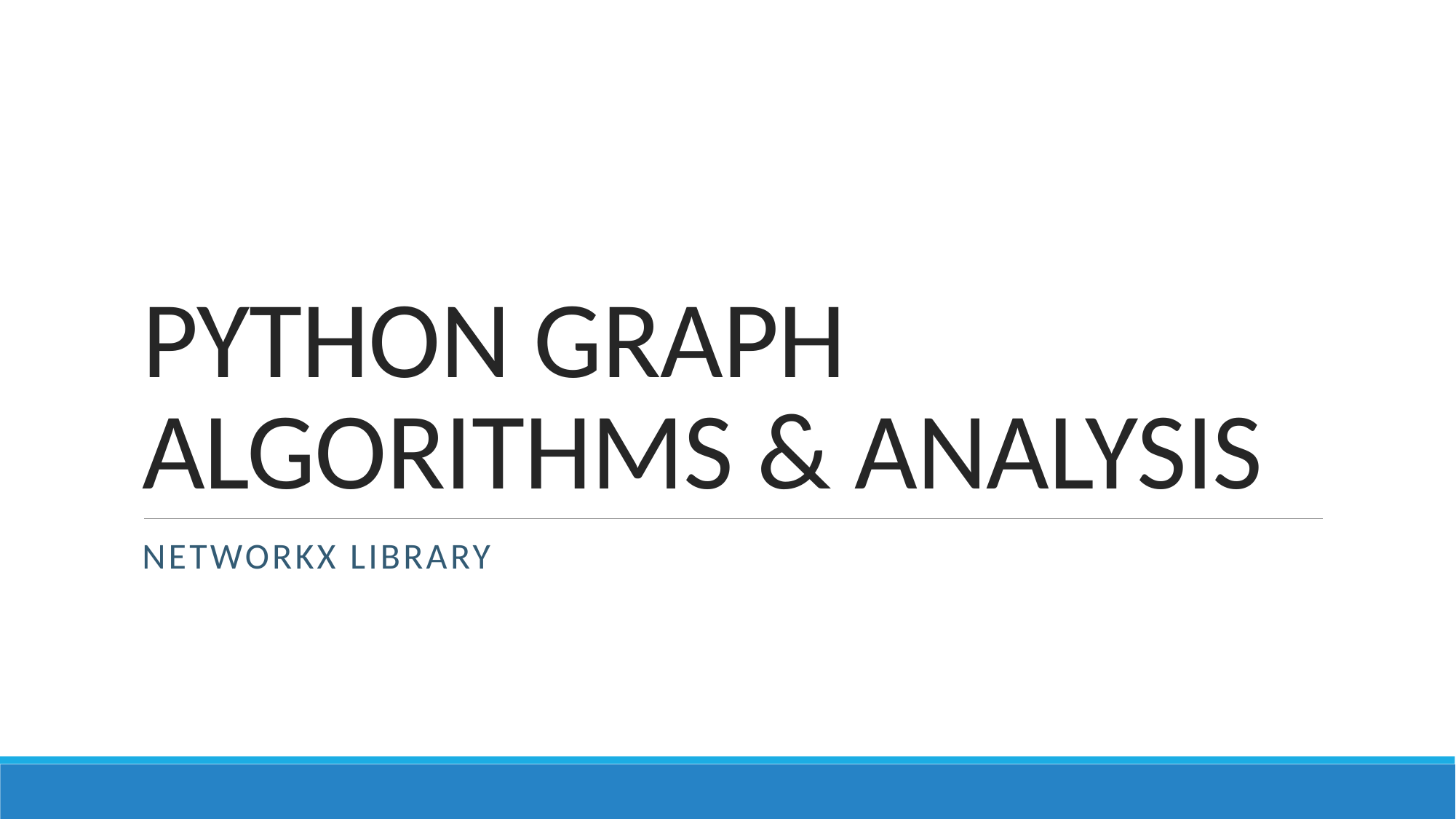

# PYTHON GRAPH ALGORITHMS & ANALYSIS
NetworkX Library